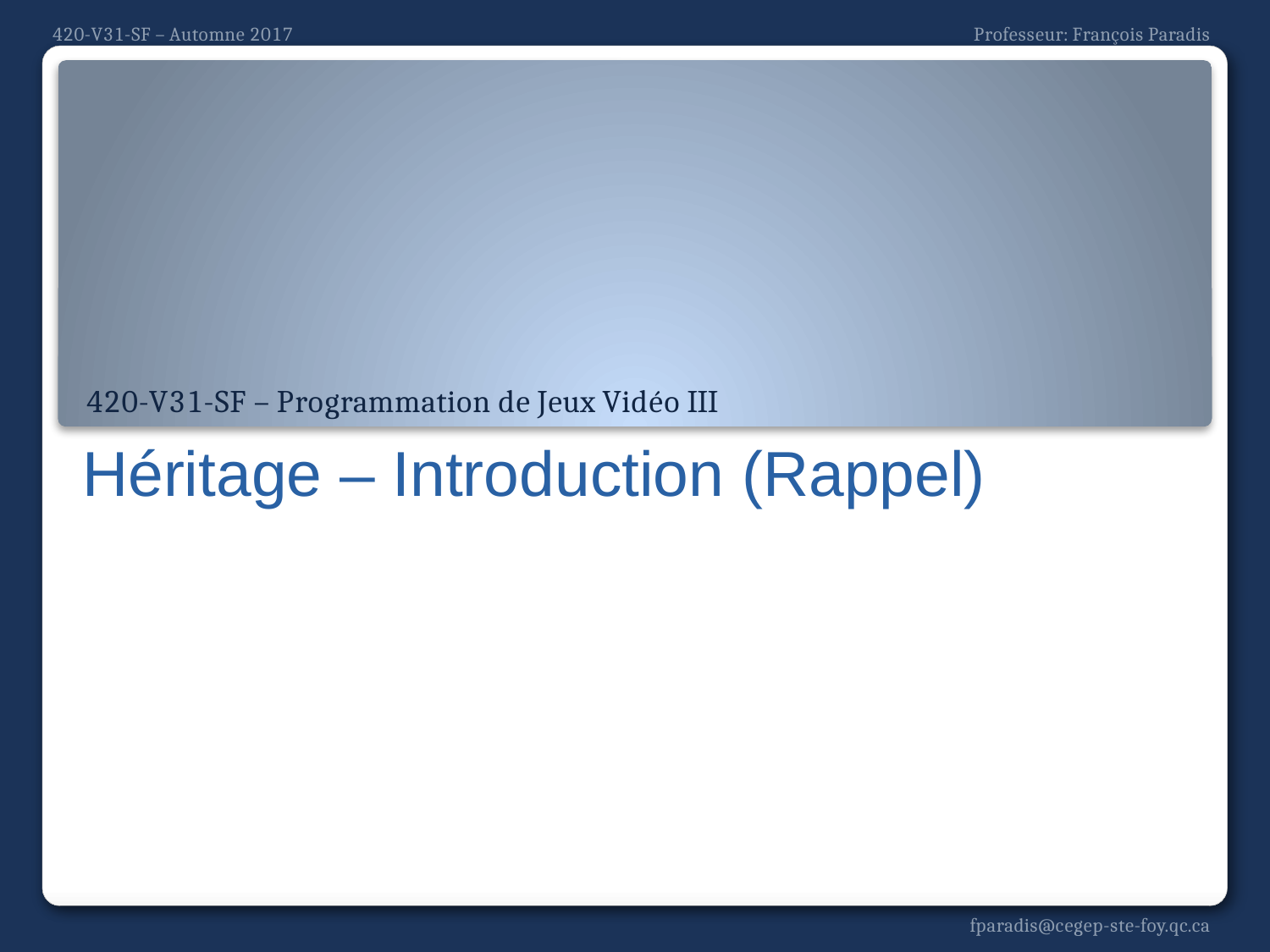

420-V31-SF – Programmation de Jeux Vidéo III
# Héritage – Introduction (Rappel)